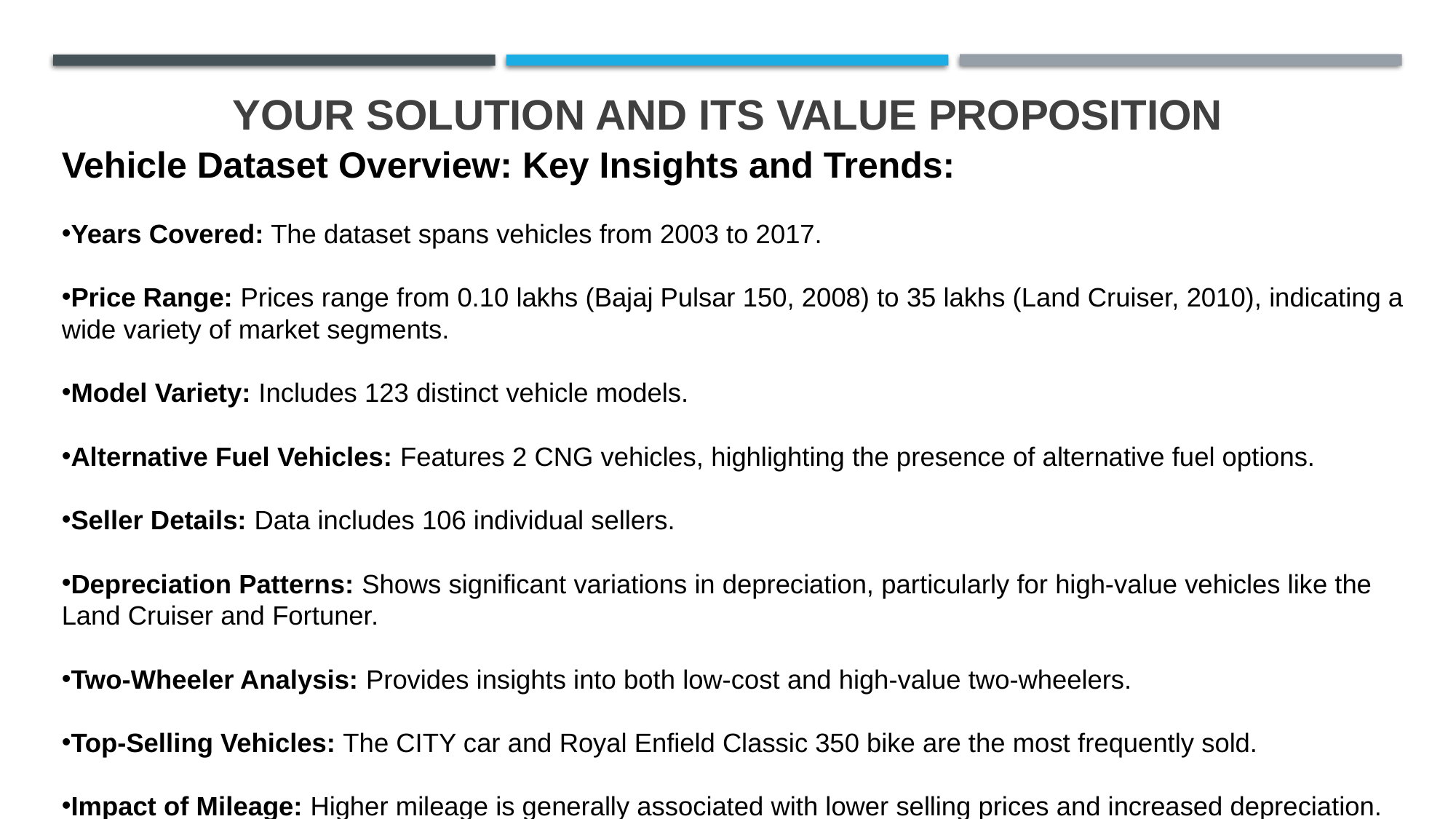

# YOUR SOLUTION AND ITS VALUE PROPOSITION
Vehicle Dataset Overview: Key Insights and Trends:

Years Covered: The dataset spans vehicles from 2003 to 2017.

Price Range: Prices range from 0.10 lakhs (Bajaj Pulsar 150, 2008) to 35 lakhs (Land Cruiser, 2010), indicating a wide variety of market segments.

Model Variety: Includes 123 distinct vehicle models.

Alternative Fuel Vehicles: Features 2 CNG vehicles, highlighting the presence of alternative fuel options.

Seller Details: Data includes 106 individual sellers.

Depreciation Patterns: Shows significant variations in depreciation, particularly for high-value vehicles like the Land Cruiser and Fortuner.

Two-Wheeler Analysis: Provides insights into both low-cost and high-value two-wheelers.

Top-Selling Vehicles: The CITY car and Royal Enfield Classic 350 bike are the most frequently sold.

Impact of Mileage: Higher mileage is generally associated with lower selling prices and increased depreciation.